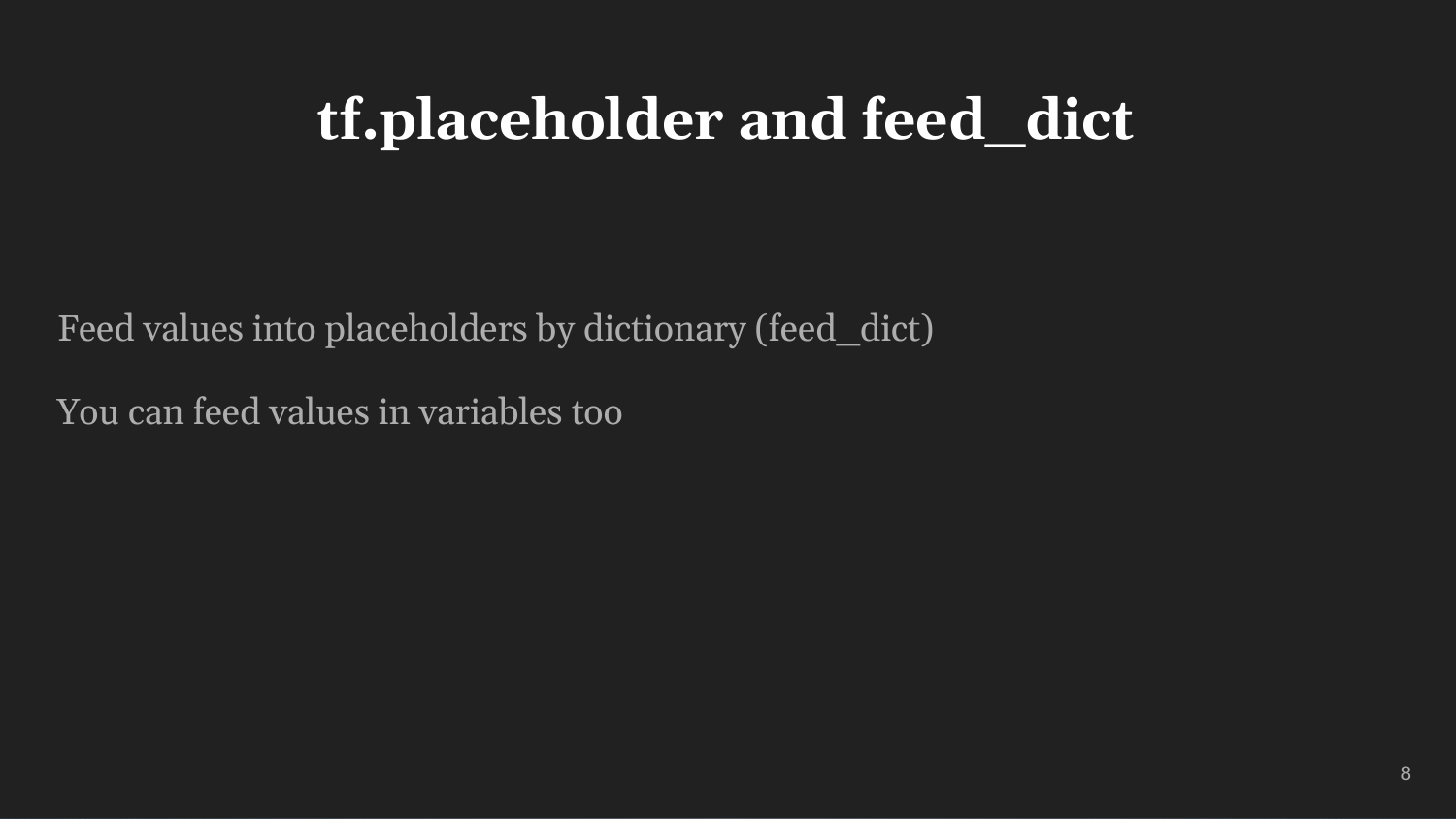

# tf.placeholder and feed_dict
Feed values into placeholders by dictionary (feed_dict)

You can feed values in variables too
8